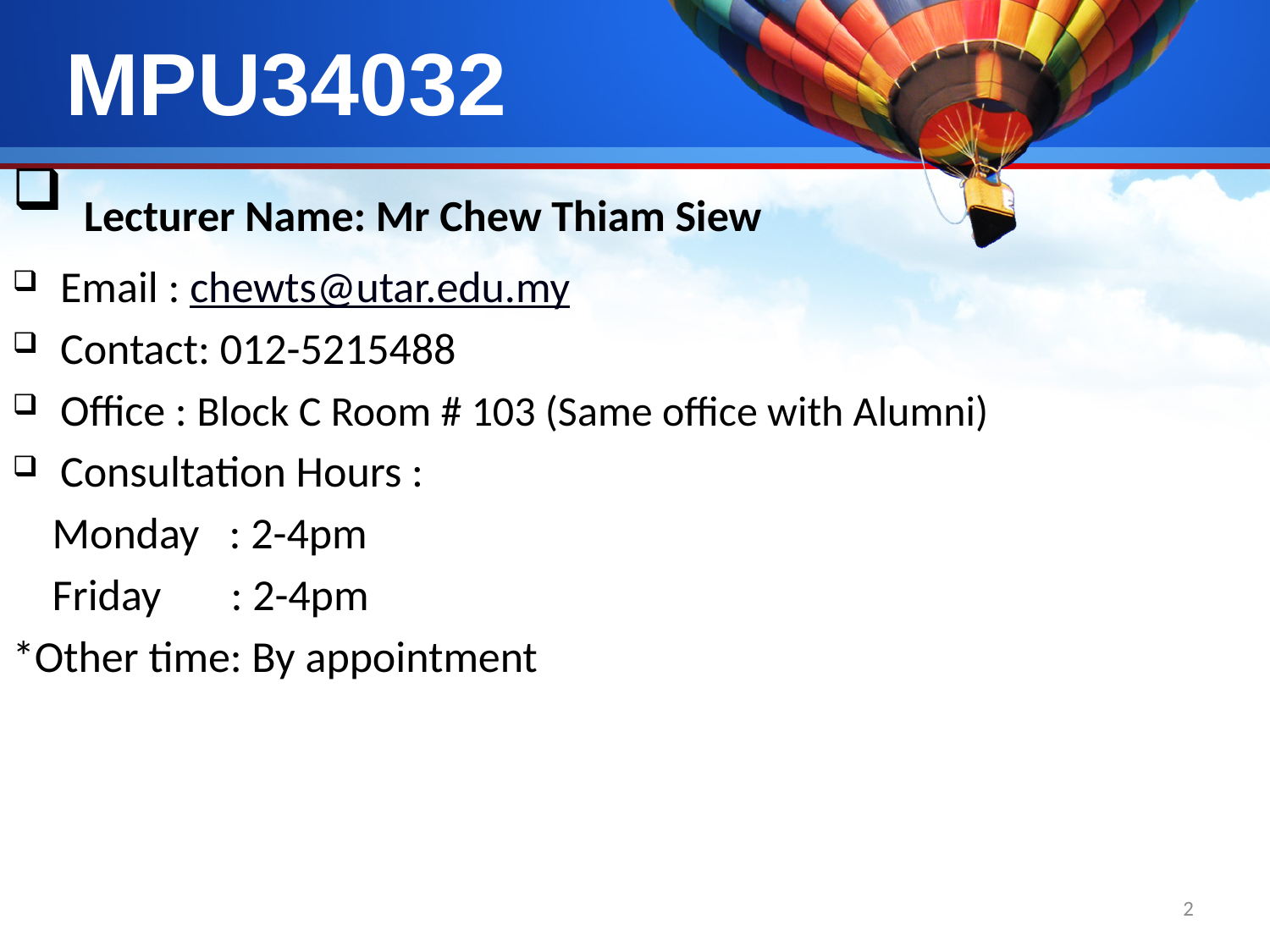

MPU34032
 Lecturer Name: Mr Chew Thiam Siew
Email : chewts@utar.edu.my
Contact: 012-5215488
Office : Block C Room # 103 (Same office with Alumni)
Consultation Hours :
    Monday   : 2-4pm
    Friday       : 2-4pm
*Other time: By appointment

2